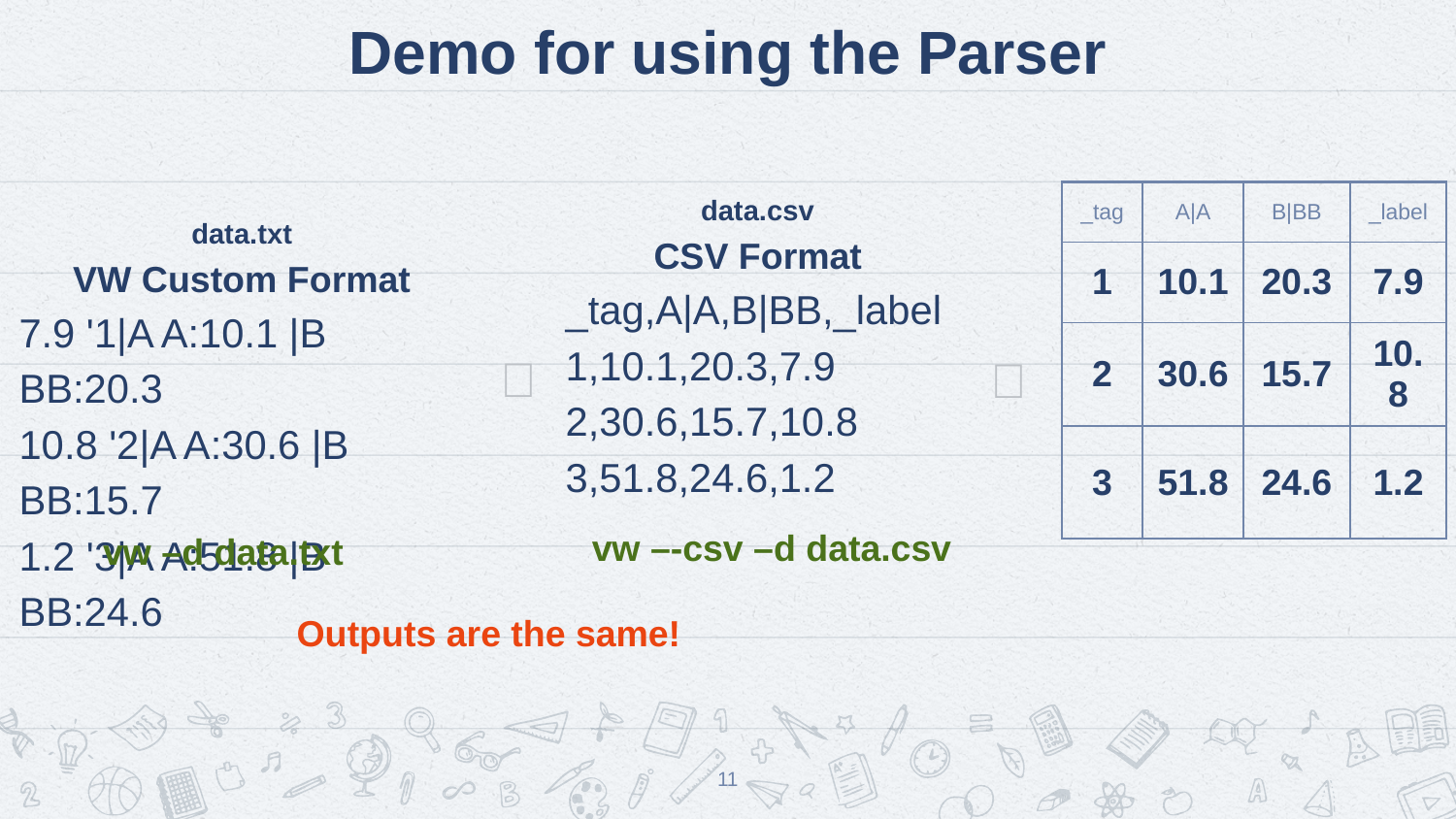

# Demo for using the Parser
| \_tag | A|A | B|BB | \_label |
| --- | --- | --- | --- |
| 1 | 10.1 | 20.3 | 7.9 |
| 2 | 30.6 | 15.7 | 10.8 |
| 3 | 51.8 | 24.6 | 1.2 |
data.csv
CSV Format
_tag,A|A,B|BB,_label
1,10.1,20.3,7.9
2,30.6,15.7,10.8
3,51.8,24.6,1.2
data.txt
VW Custom Format
7.9 '1|A A:10.1 |B BB:20.3
10.8 '2|A A:30.6 |B BB:15.7
1.2 '3|A A:51.8 |B BB:24.6
🟰
🟰
vw –-csv –d data.csv
vw –d data.txt
Outputs are the same!
11